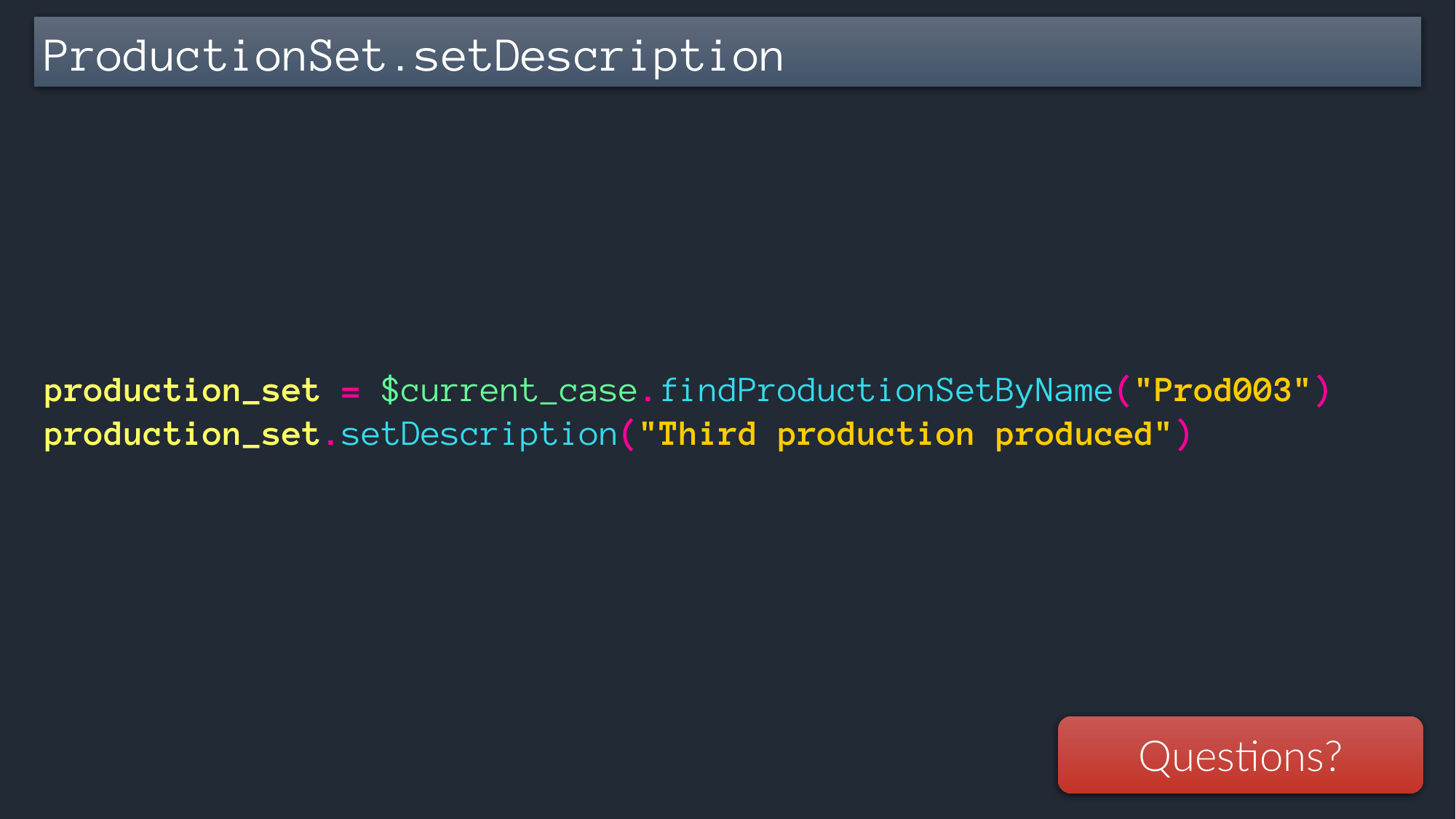

ProductionSet.setDescription
production_set = $current_case.findProductionSetByName("Prod003")
production_set.setDescription("Third production produced")
Questions?